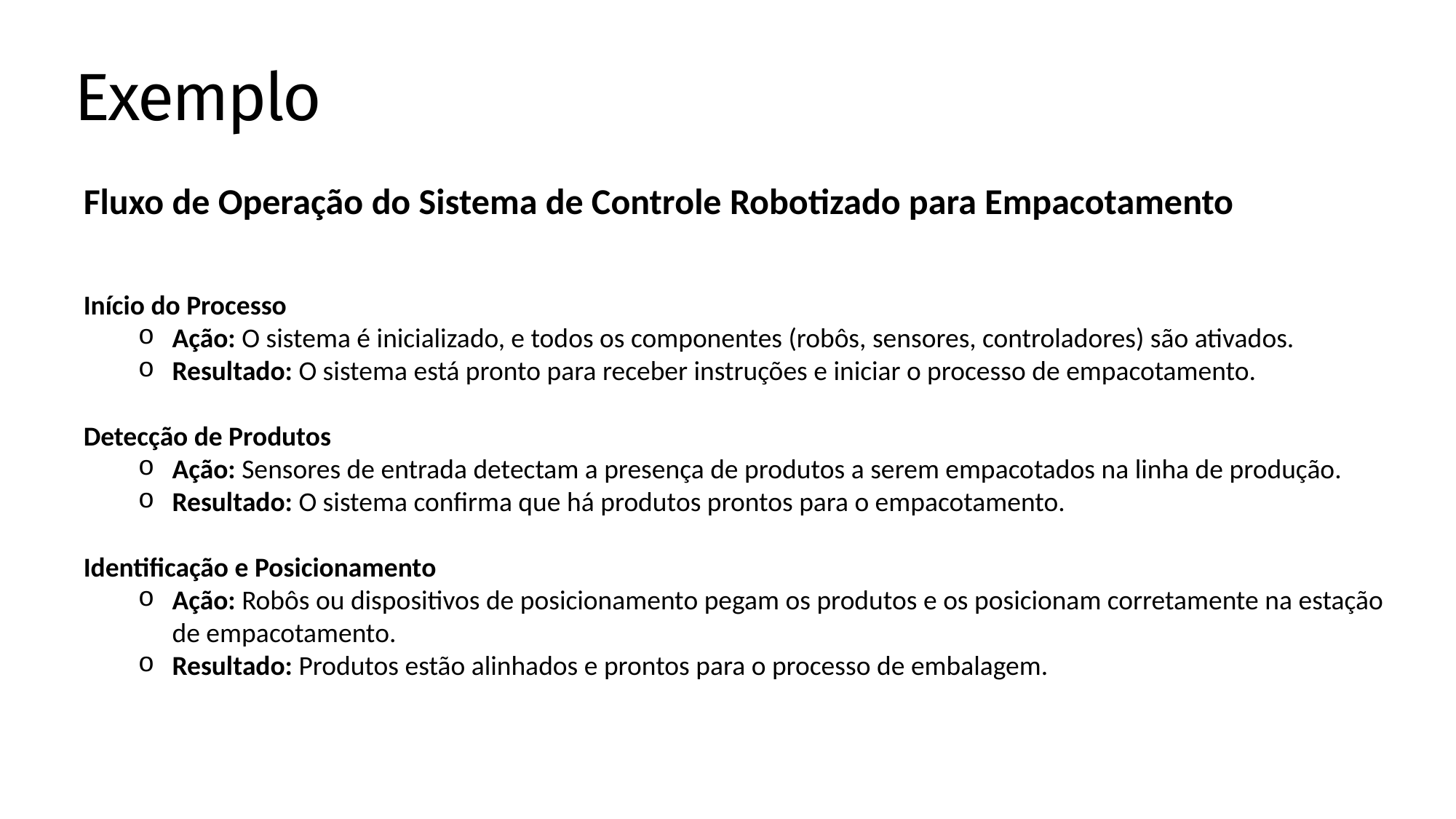

# Exemplo
Fluxo de Operação do Sistema de Controle Robotizado para Empacotamento

Início do Processo
Ação: O sistema é inicializado, e todos os componentes (robôs, sensores, controladores) são ativados.
Resultado: O sistema está pronto para receber instruções e iniciar o processo de empacotamento.

Detecção de Produtos
Ação: Sensores de entrada detectam a presença de produtos a serem empacotados na linha de produção.
Resultado: O sistema confirma que há produtos prontos para o empacotamento.

Identificação e Posicionamento
Ação: Robôs ou dispositivos de posicionamento pegam os produtos e os posicionam corretamente na estação de empacotamento.
Resultado: Produtos estão alinhados e prontos para o processo de embalagem.